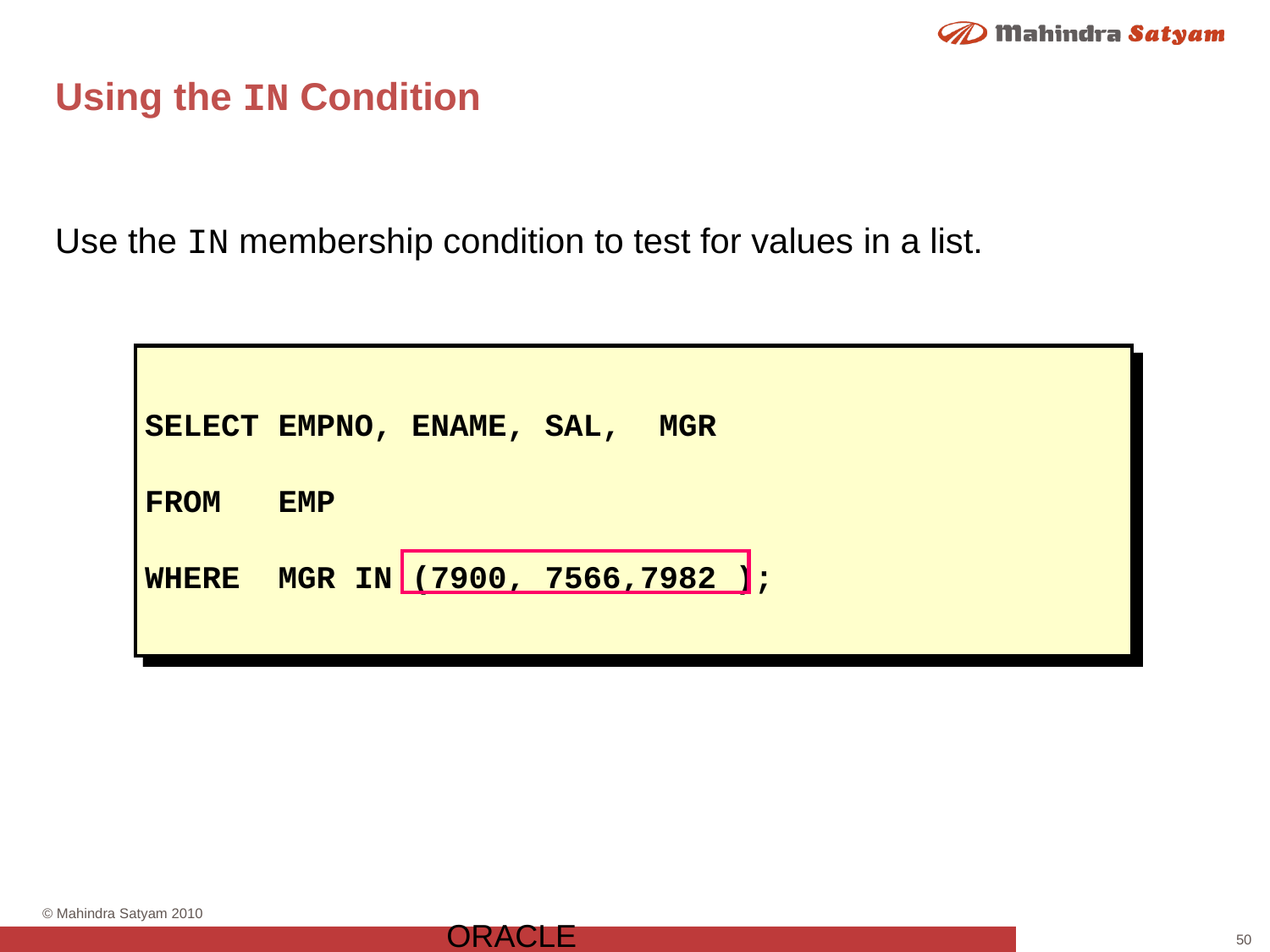

# Using the IN Condition
Use the IN membership condition to test for values in a list.
SELECT EMPNO, ENAME, SAL,  MGR

FROM   EMP
WHERE  MGR IN (7900, 7566,7982 );

ORACLE